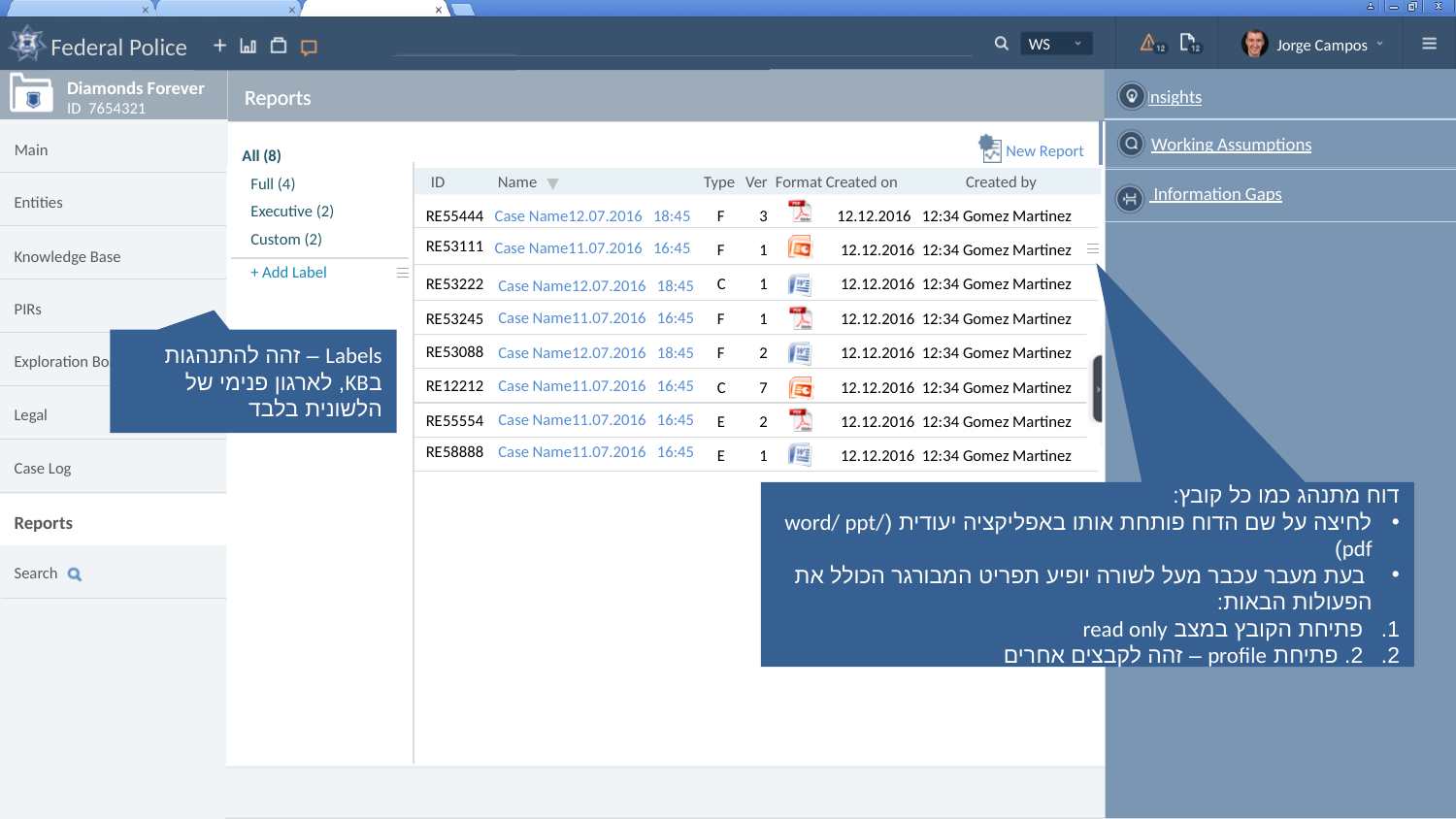

Reports
Labels – זהה להתנהגות בKB, לארגון פנימי של הלשונית בלבד
דוח מתנהג כמו כל קובץ:
לחיצה על שם הדוח פותחת אותו באפליקציה יעודית (word/ ppt/ pdf)
 בעת מעבר עכבר מעל לשורה יופיע תפריט המבורגר הכולל את הפעולות הבאות:
פתיחת הקובץ במצב read only
2. פתיחת profile – זהה לקבצים אחרים